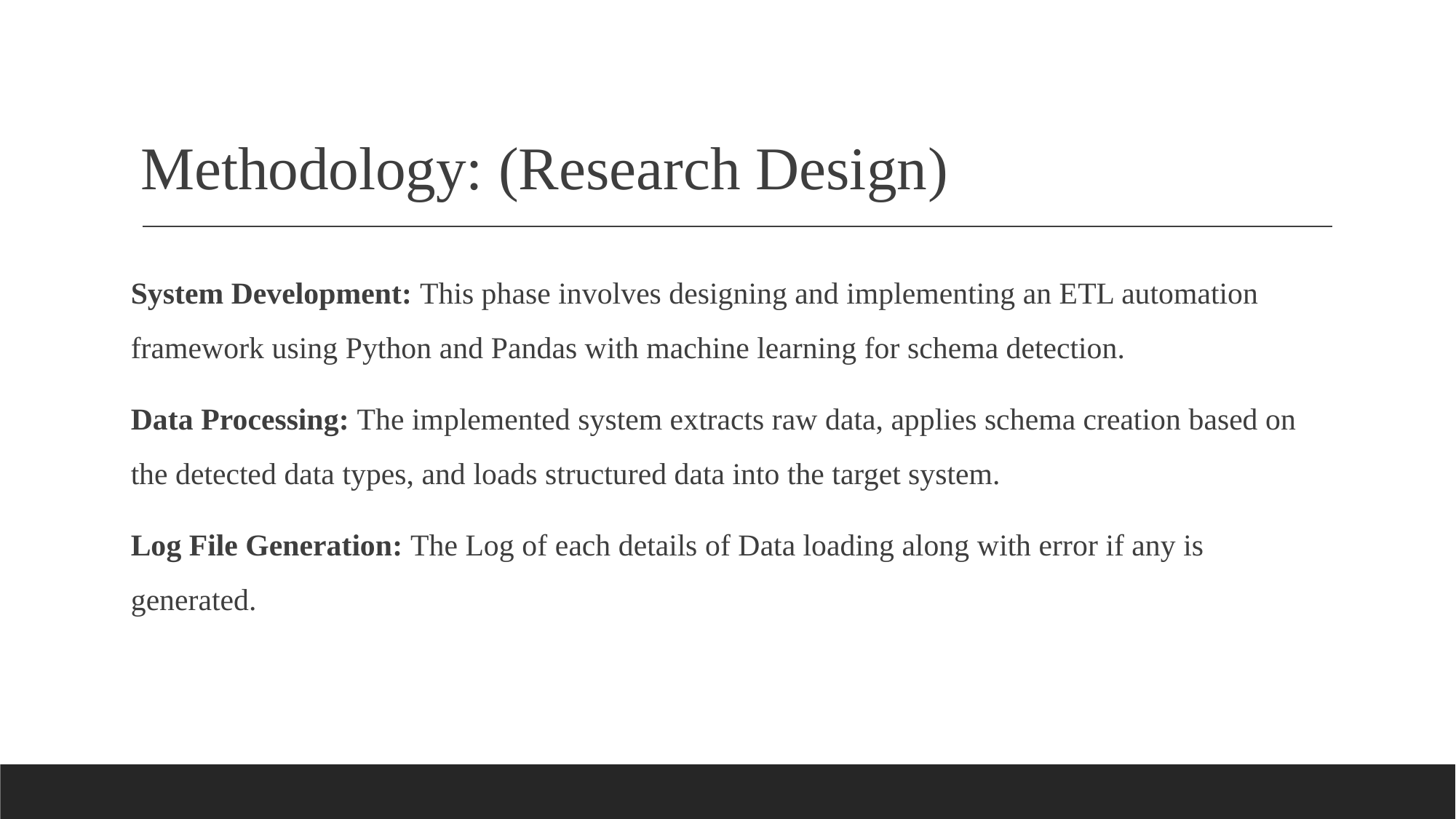

# Methodology: (Research Design)
System Development: This phase involves designing and implementing an ETL automation framework using Python and Pandas with machine learning for schema detection.
Data Processing: The implemented system extracts raw data, applies schema creation based on the detected data types, and loads structured data into the target system.
Log File Generation: The Log of each details of Data loading along with error if any is generated.